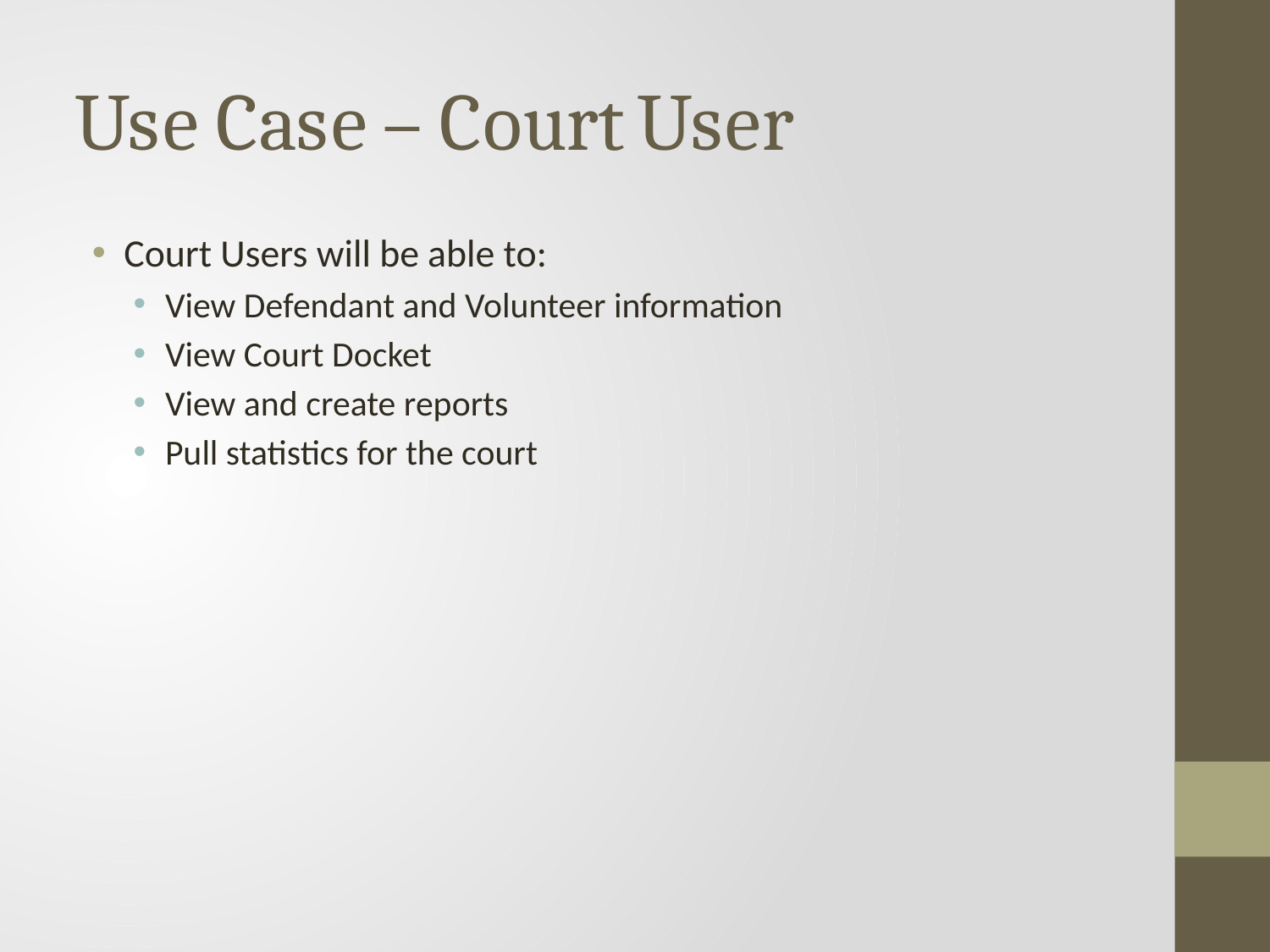

# Use Case – Court User
Court Users will be able to:
View Defendant and Volunteer information
View Court Docket
View and create reports
Pull statistics for the court